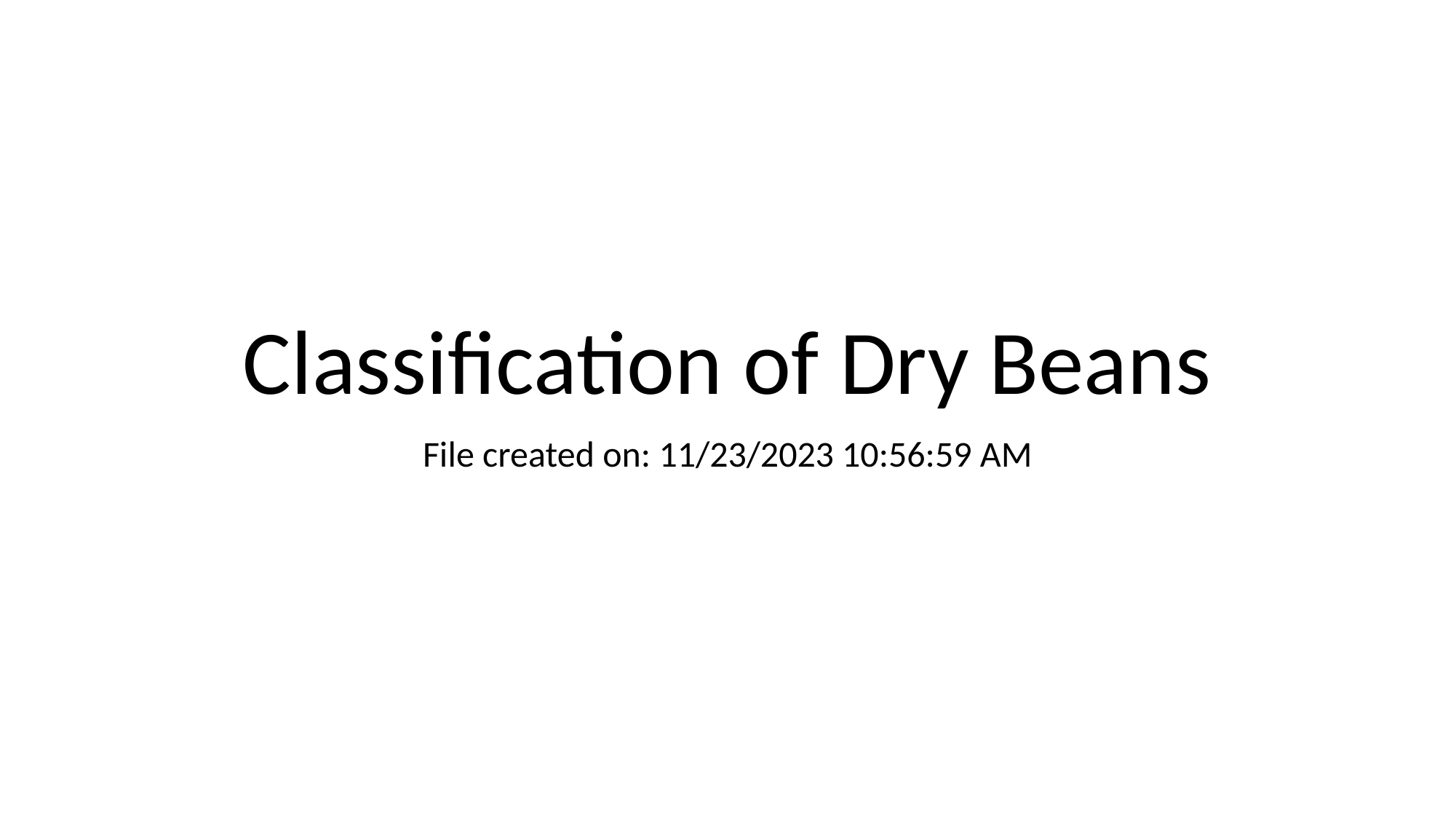

# Classification of Dry Beans
File created on: 11/23/2023 10:56:59 AM